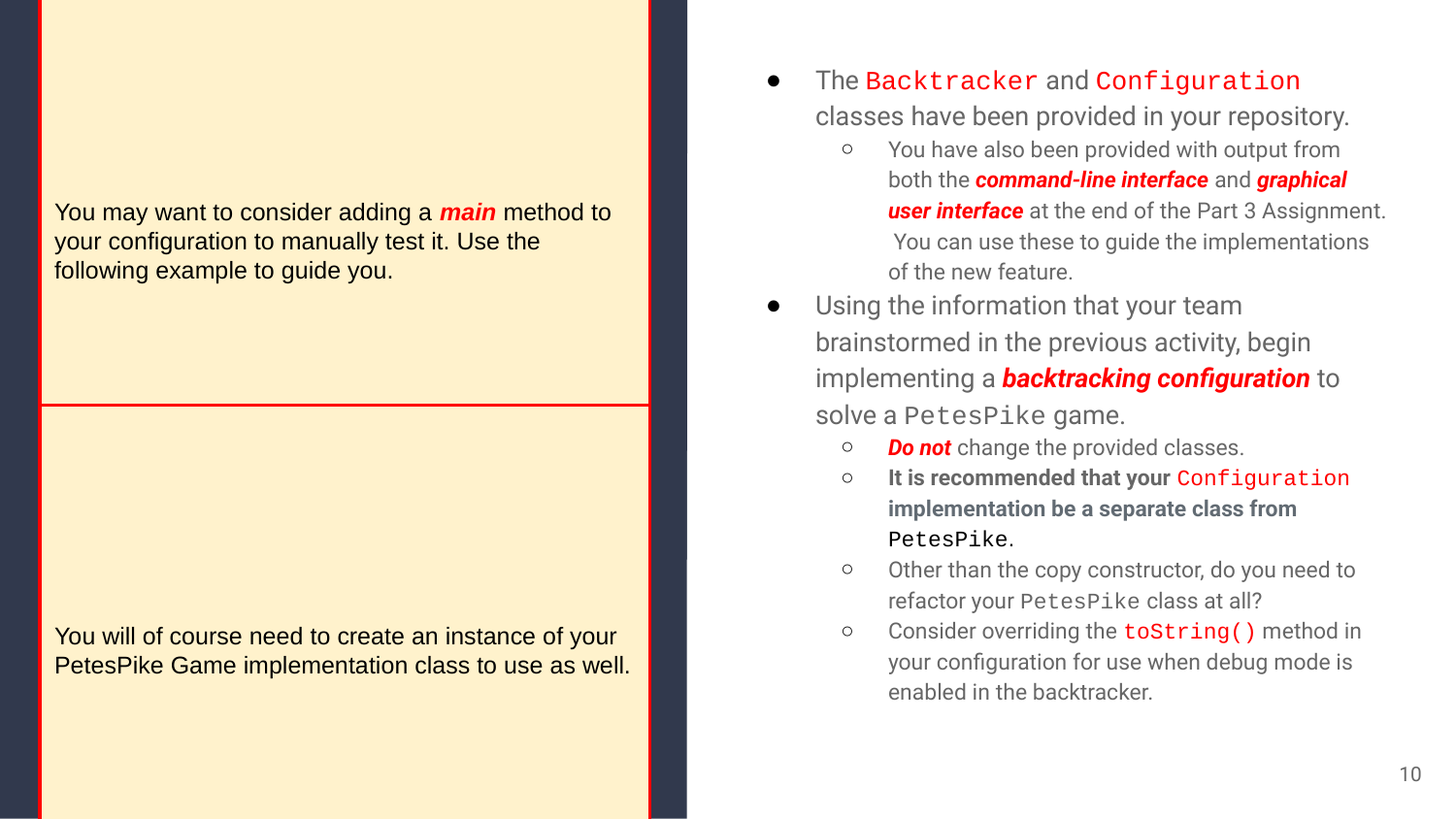

The Backtracker and Configuration classes have been provided in your repository.
You have also been provided with output from both the command-line interface and graphical user interface at the end of the Part 3 Assignment.  You can use these to guide the implementations of the new feature.
Using the information that your team brainstormed in the previous activity, begin implementing a backtracking configuration to  solve a PetesPike game.
Do not change the provided classes.
It is recommended that your Configuration implementation be a separate class from PetesPike.
Other than the copy constructor, do you need to refactor your PetesPike class at all?
Consider overriding the toString() method in your configuration for use when debug mode is enabled in the backtracker.
# A Configuration
You may want to consider adding a main method to your configuration to manually test it. Use the following example to guide you.
1  MySolver initial = new MySolver(game);
2  Backtracker<MySolver> backtracker
= new Backtracker<>(true);
3  MySolver solution = backtracker.solve(initial);
4  if (solution == null) {
5     System.out.println("No solution.");
6  } else {
7     System.out.println(solution);
8  }
You will of course need to create an instance of your PetesPike Game implementation class to use as well.
10